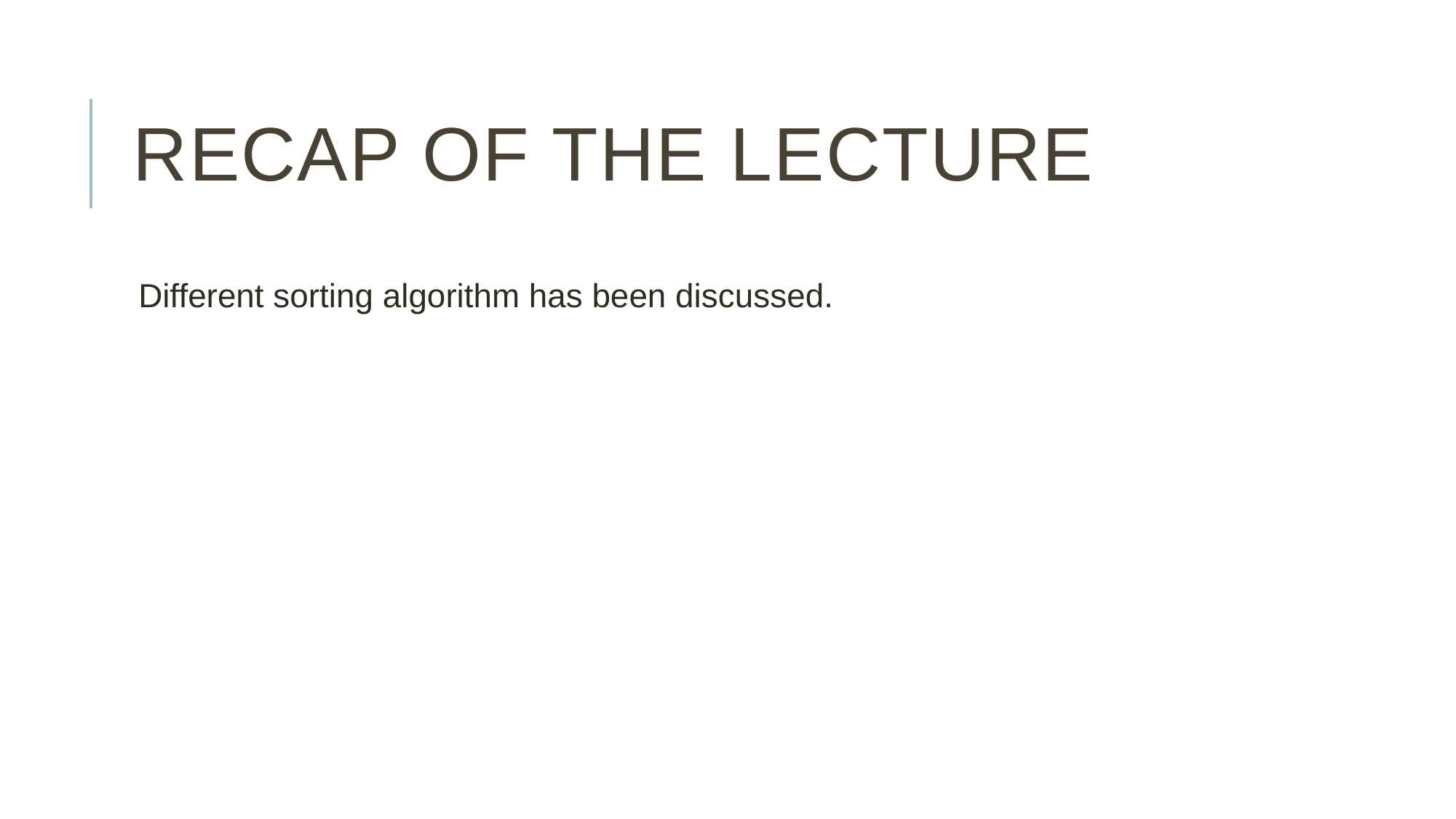

# Recap of the Lecture
Different sorting algorithm has been discussed.